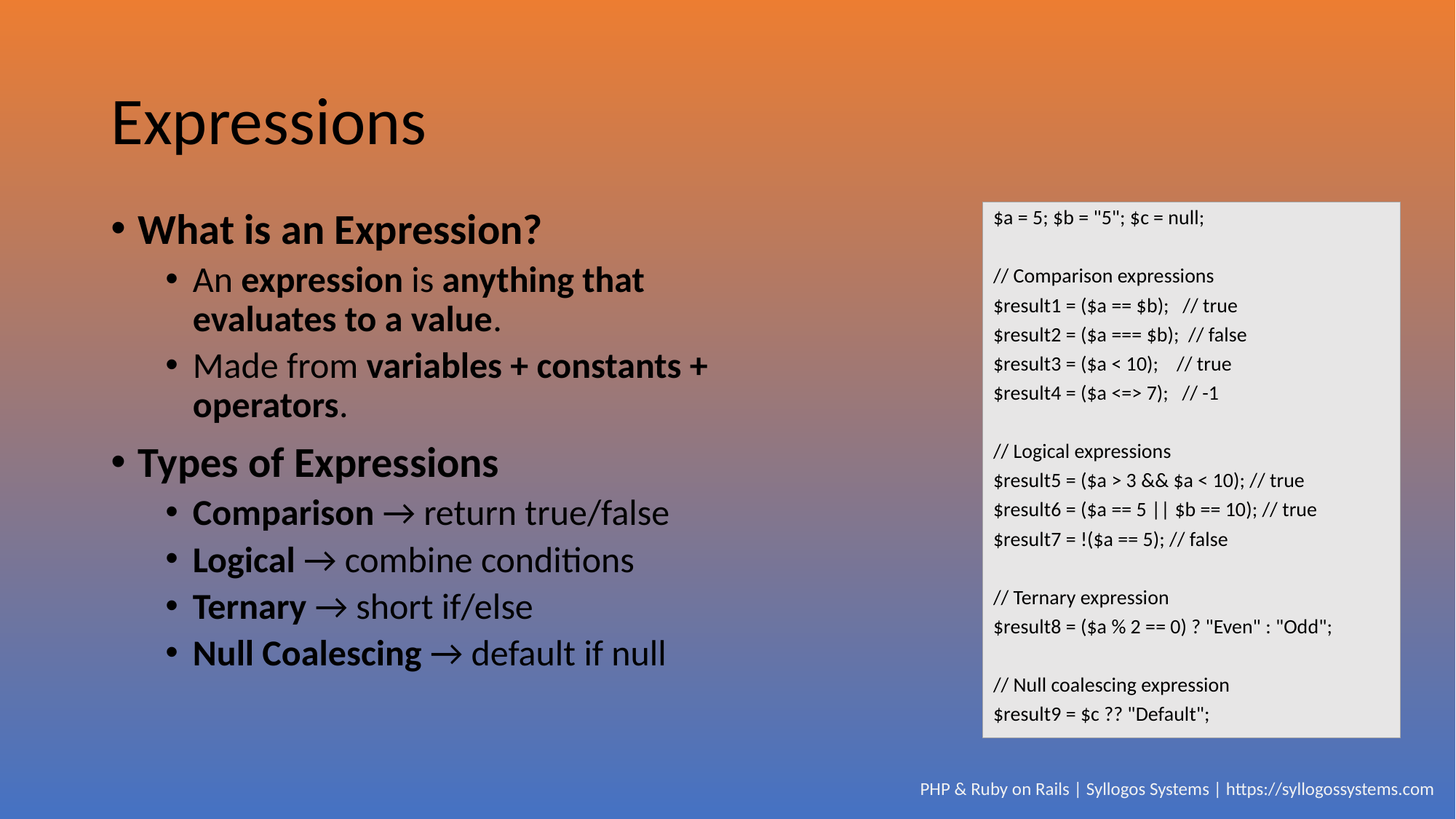

# Expressions
What is an Expression?
An expression is anything that evaluates to a value.
Made from variables + constants + operators.
Types of Expressions
Comparison → return true/false
Logical → combine conditions
Ternary → short if/else
Null Coalescing → default if null
$a = 5; $b = "5"; $c = null;

// Comparison expressions
$result1 = ($a == $b);   // true
$result2 = ($a === $b);  // false
$result3 = ($a < 10);    // true
$result4 = ($a <=> 7);   // -1

// Logical expressions
$result5 = ($a > 3 && $a < 10); // true
$result6 = ($a == 5 || $b == 10); // true
$result7 = !($a == 5); // false

// Ternary expression
$result8 = ($a % 2 == 0) ? "Even" : "Odd";

// Null coalescing expression
$result9 = $c ?? "Default";
PHP & Ruby on Rails | Syllogos Systems | https://syllogossystems.com